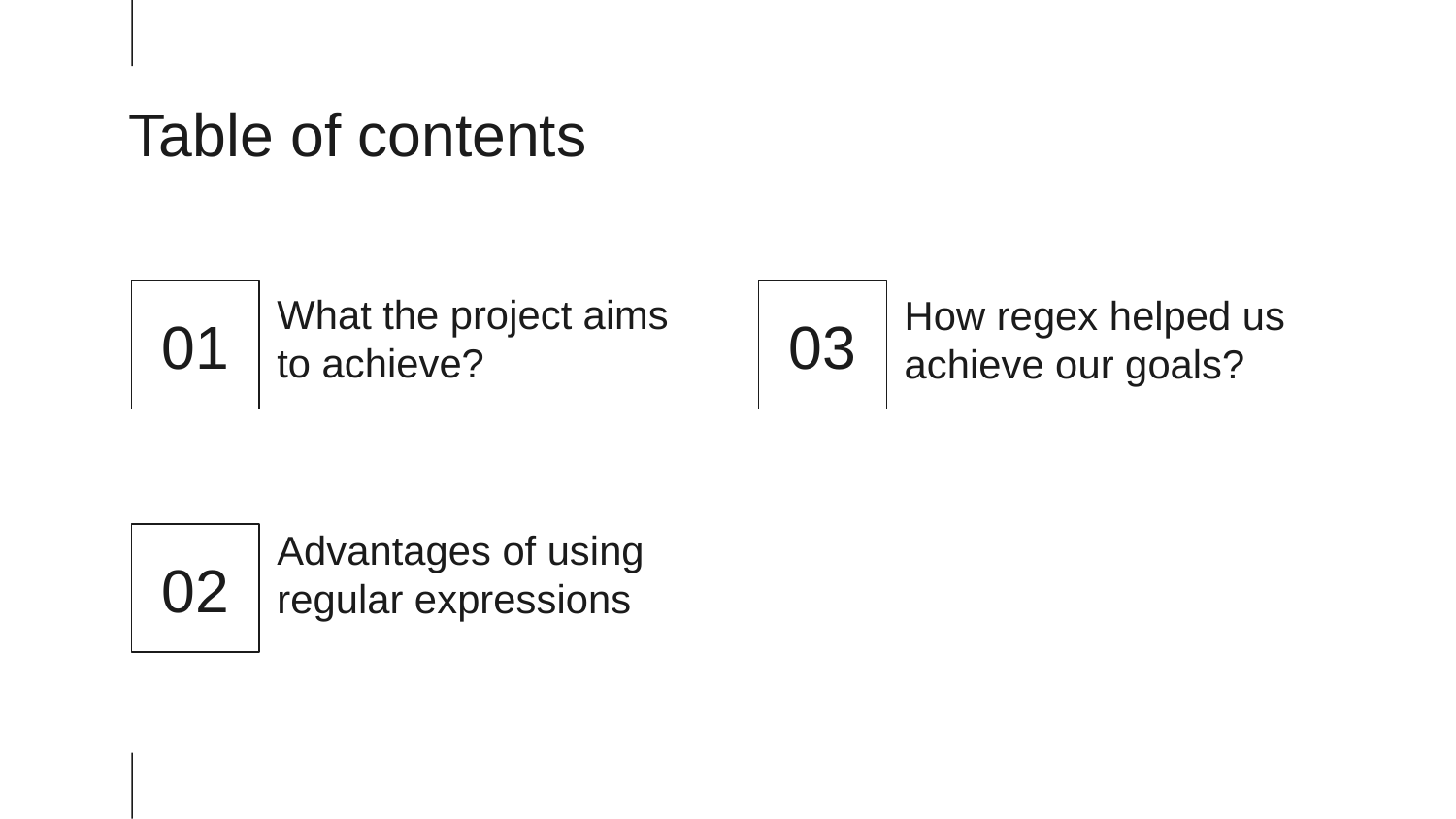

Table of contents
01
03
How regex helped us achieve our goals?
# What the project aims to achieve?
02
Advantages of using regular expressions